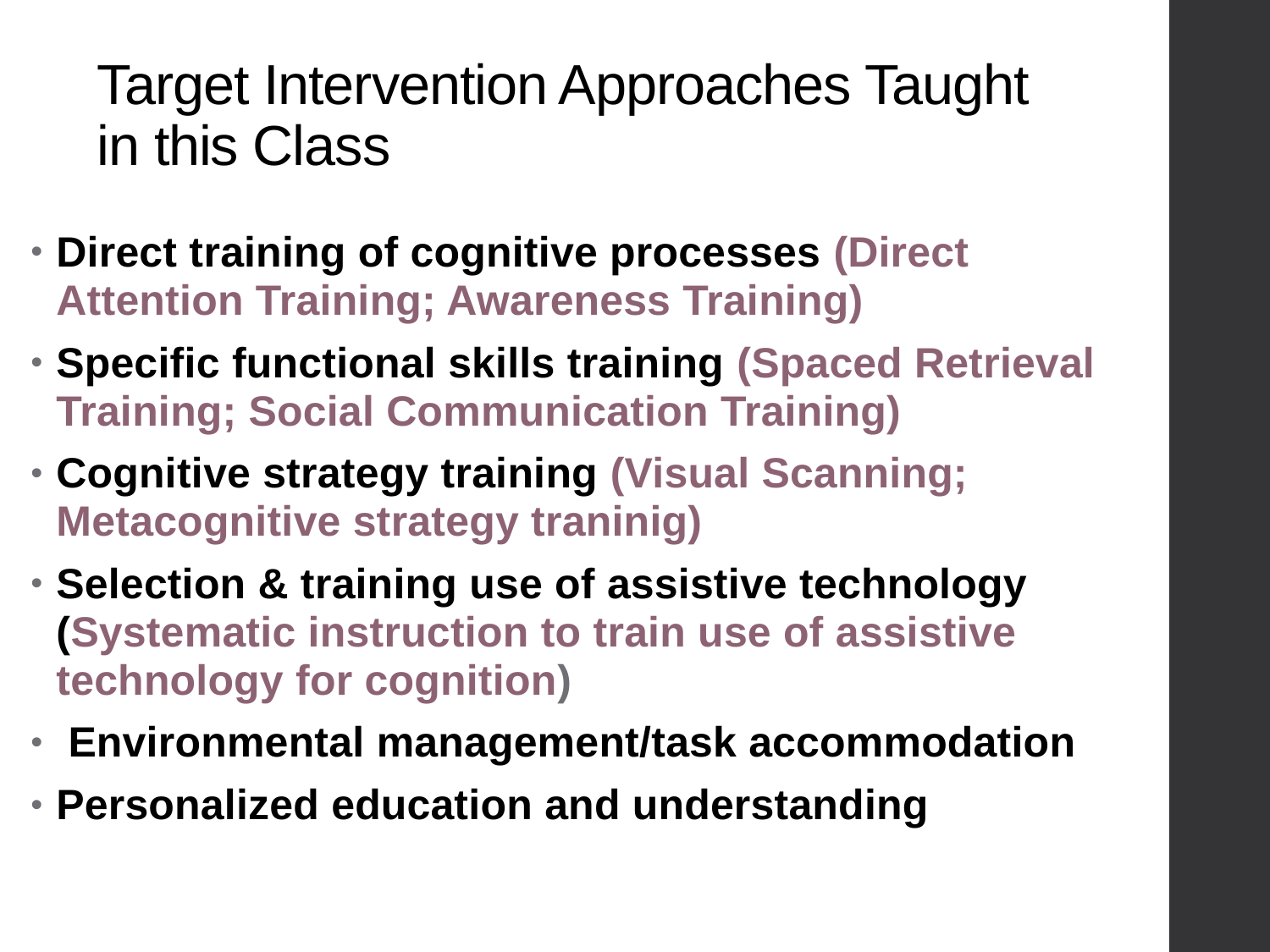

# Target Intervention Approaches Taught in this Class
Direct training of cognitive processes (Direct Attention Training; Awareness Training)
Specific functional skills training (Spaced Retrieval Training; Social Communication Training)
Cognitive strategy training (Visual Scanning; Metacognitive strategy traninig)
Selection & training use of assistive technology (Systematic instruction to train use of assistive technology for cognition)
 Environmental management/task accommodation
Personalized education and understanding